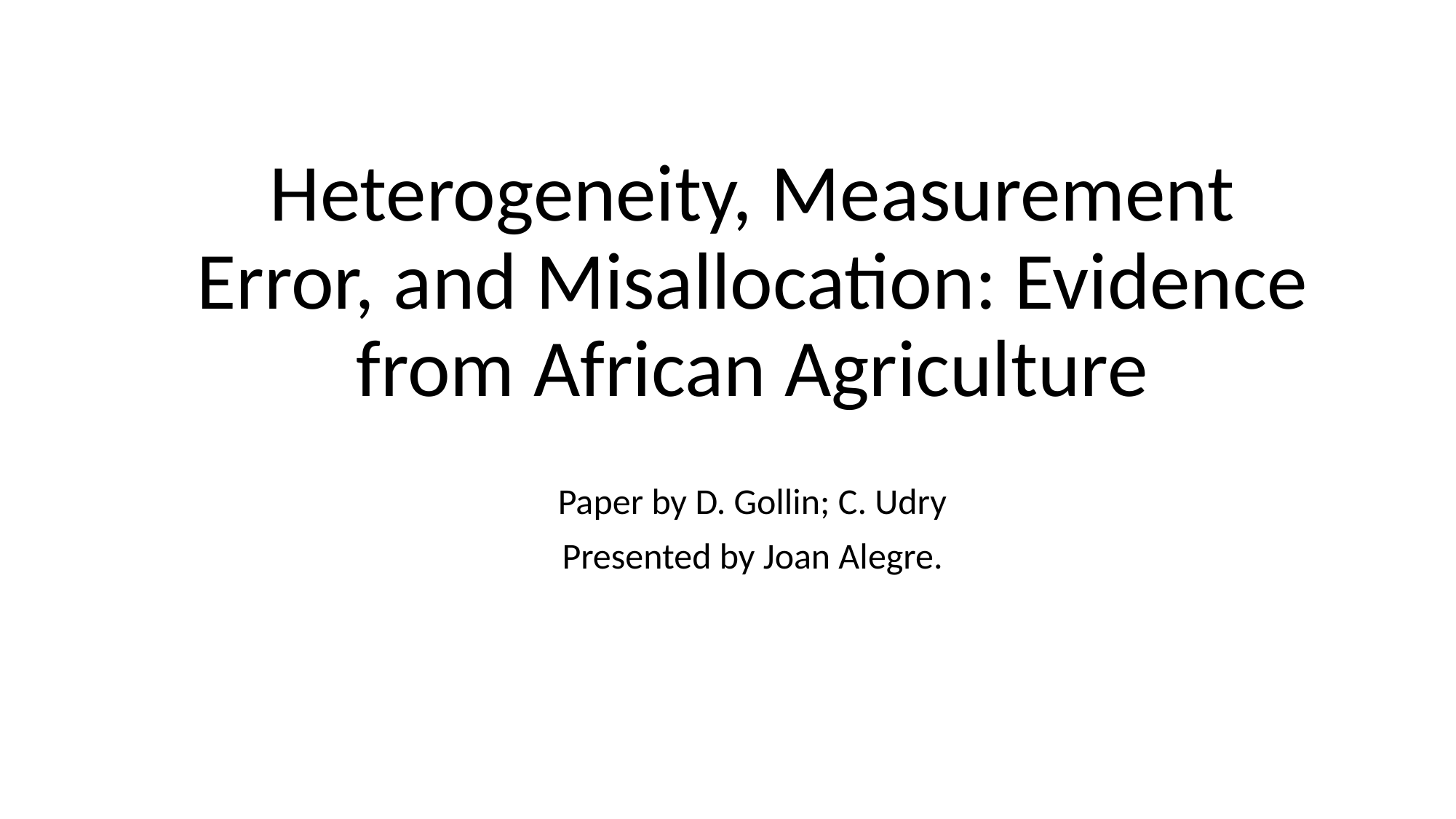

# Heterogeneity, Measurement Error, and Misallocation: Evidence from African Agriculture
Paper by D. Gollin; C. Udry
Presented by Joan Alegre.